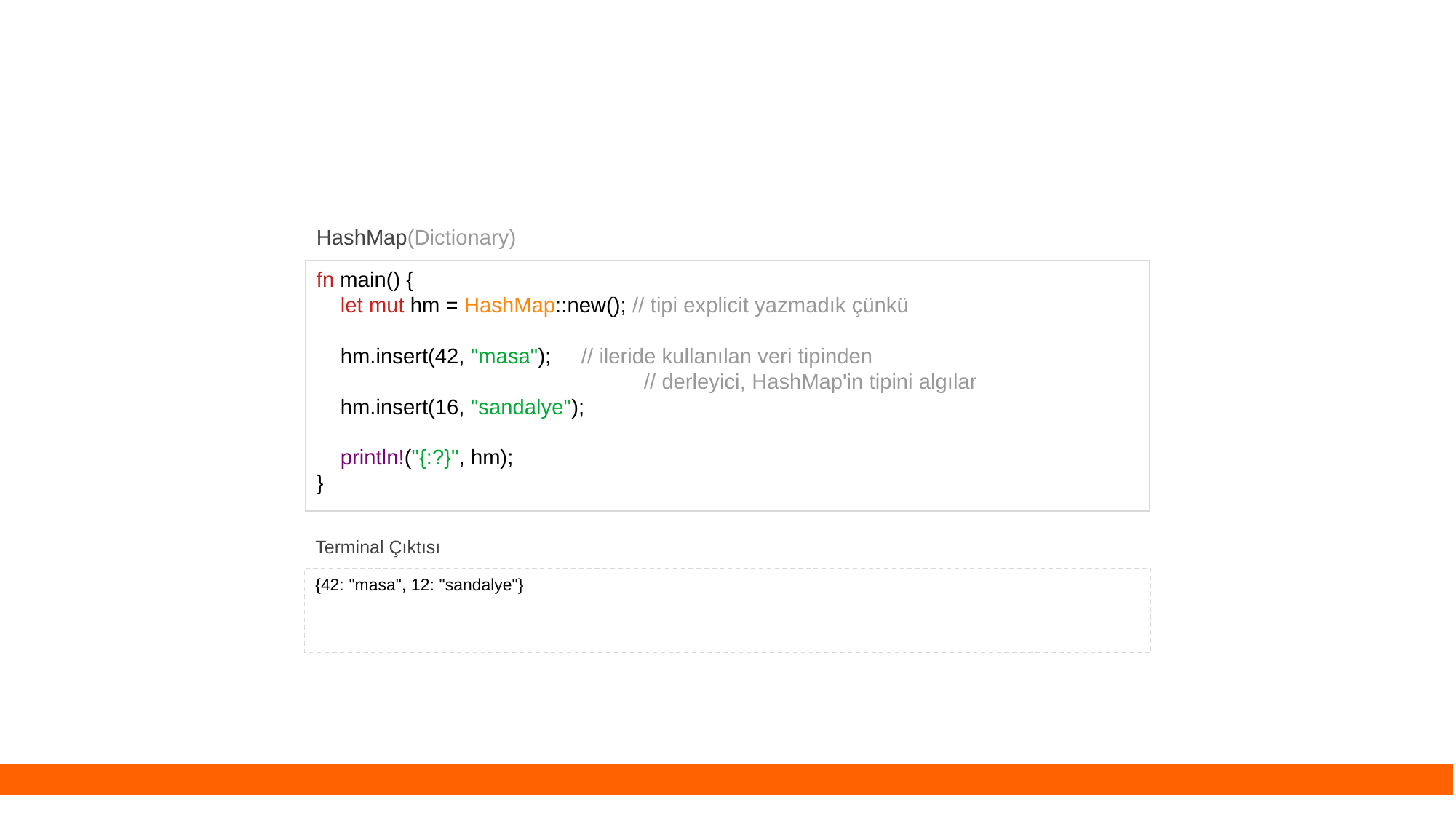

HashMap(Dictionary)
fn main() {
    let mut hm = HashMap::new(); // tipi explicit yazmadık çünkü

    hm.insert(42, "masa");     // ileride kullanılan veri tipinden
// derleyici, HashMap'in tipini algılar
    hm.insert(16, "sandalye");

    println!("{:?}", hm);
}
Terminal Çıktısı
{42: "masa", 12: "sandalye"}